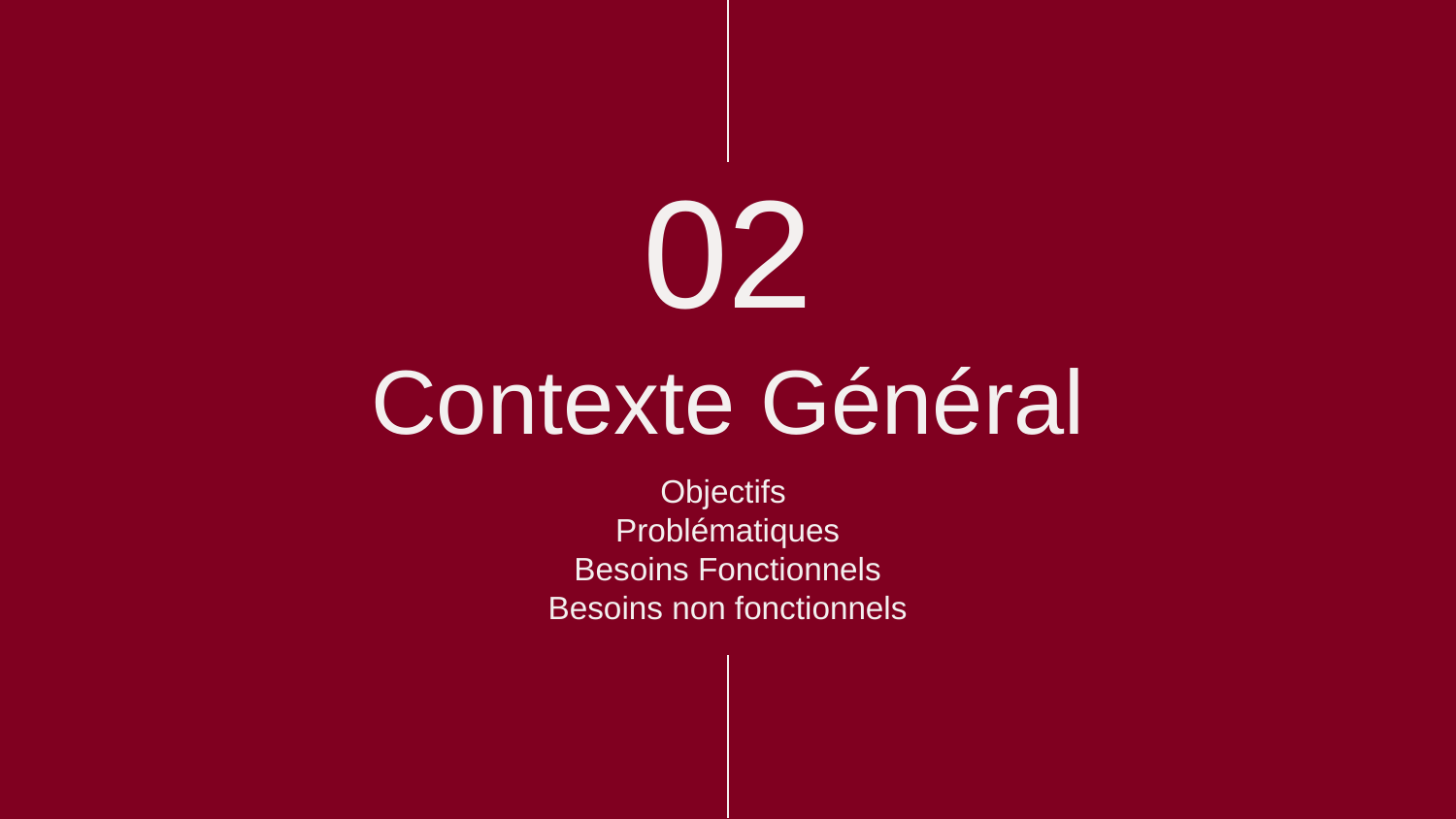

02
# Contexte Général
Objectifs
Problématiques
Besoins Fonctionnels
Besoins non fonctionnels